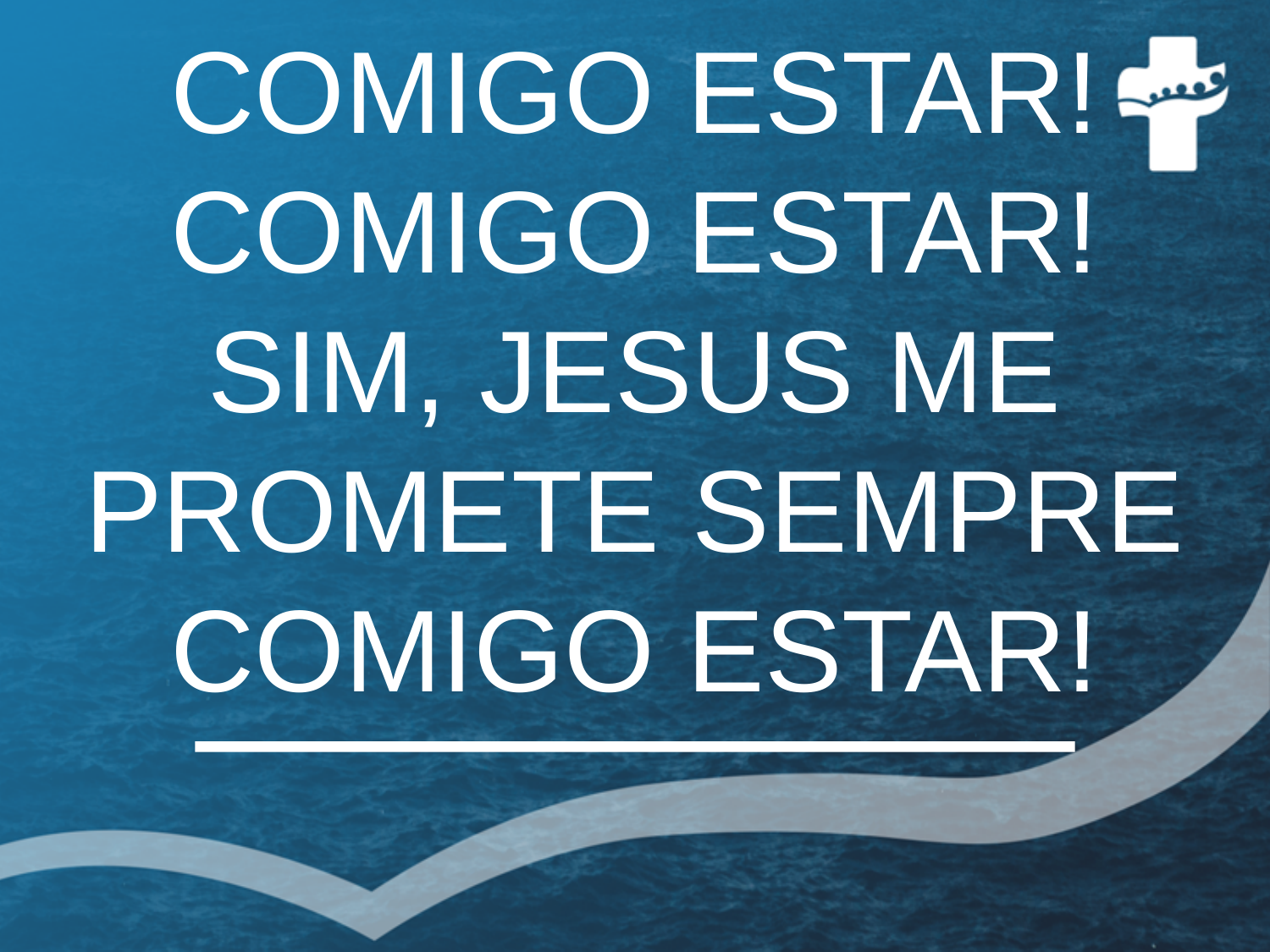

# COMIGO ESTAR! COMIGO ESTAR! SIM, JESUS ME PROMETE SEMPRE COMIGO ESTAR!